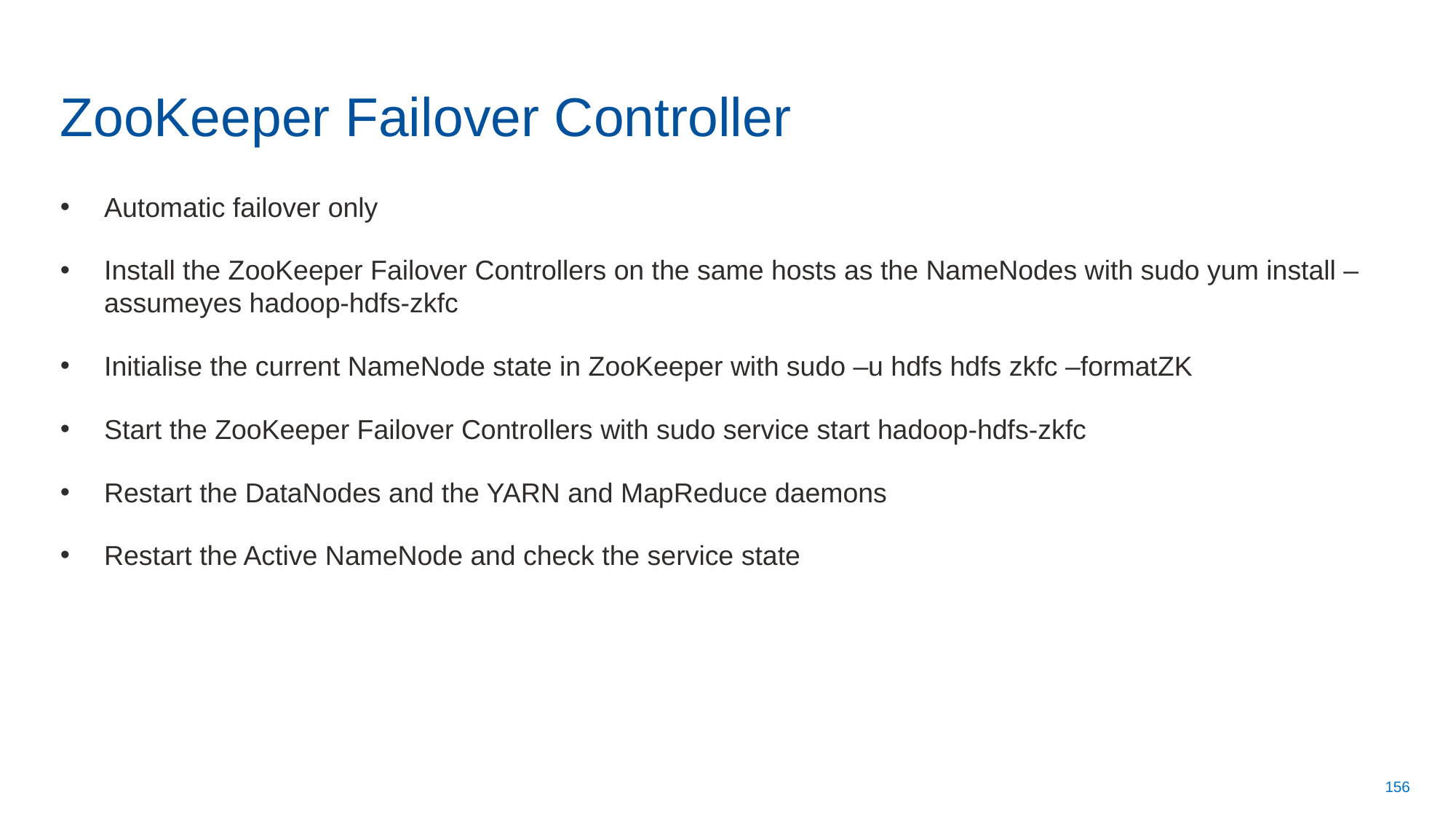

# ZooKeeper Failover Controller
Automatic failover only
Install the ZooKeeper Failover Controllers on the same hosts as the NameNodes with sudo yum install –assumeyes hadoop-hdfs-zkfc
Initialise the current NameNode state in ZooKeeper with sudo –u hdfs hdfs zkfc –formatZK
Start the ZooKeeper Failover Controllers with sudo service start hadoop-hdfs-zkfc
Restart the DataNodes and the YARN and MapReduce daemons
Restart the Active NameNode and check the service state